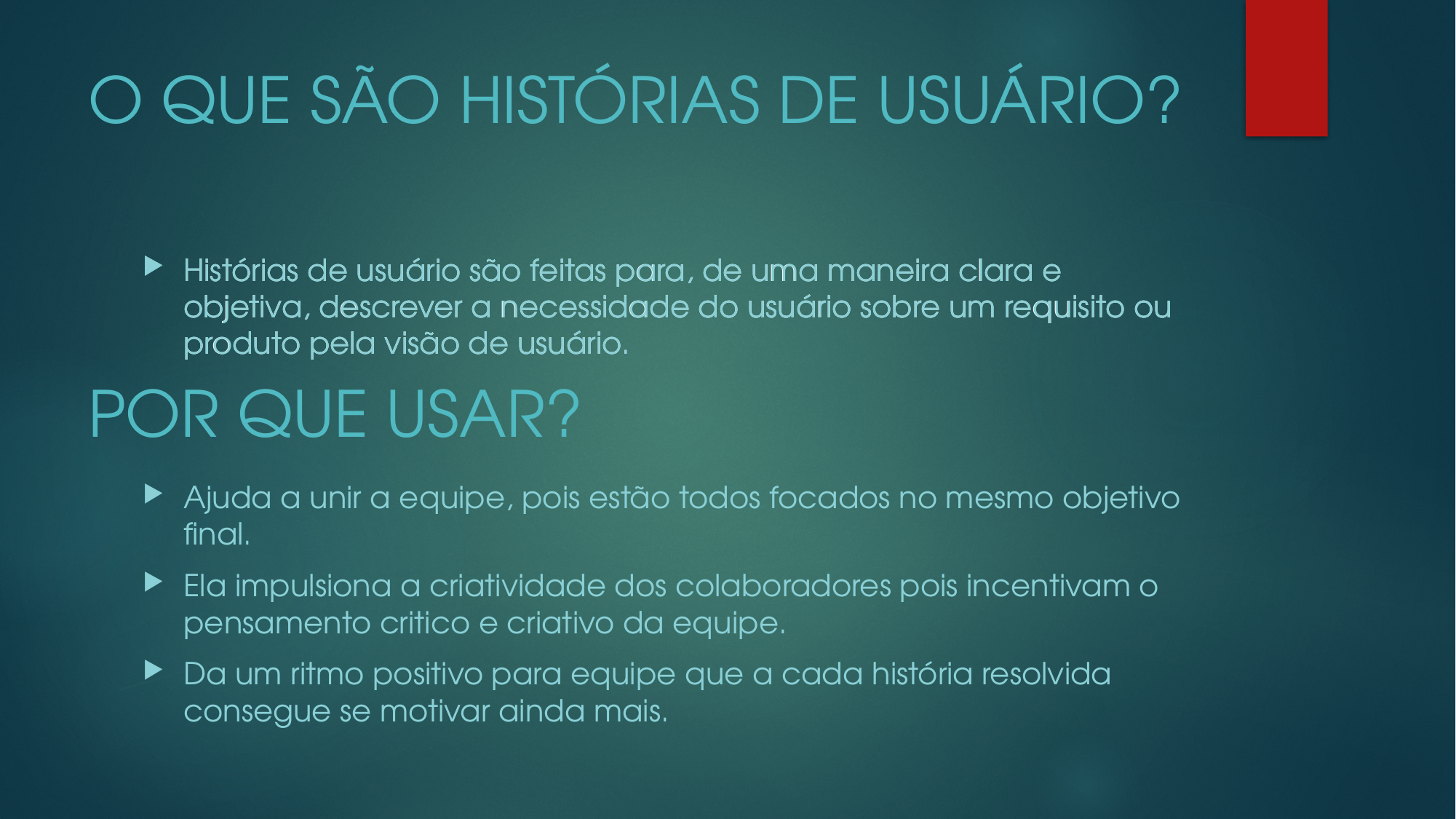

# O QUE SÃO HISTÓRIAS DE USUÁRIO?
Histórias de usuário são feitas para, de uma maneira clara e objetiva, descrever a necessidade do usuário sobre um requisito ou produto pela visão de usuário.
Histórias de usuário são feitas para, de uma maneira clara e objetiva, descrever a necessidade do usuário sobre um requisito ou produto pela visão de usuário.

Ajuda a unir a equipe, pois estão todos focados no mesmo objetivo final.
Ela impulsiona a criatividade dos colaboradores pois incentivam o pensamento critico e criativo da equipe.
Da um ritmo positivo para equipe que a cada história resolvida consegue se motivar ainda mais.

POR QUE USAR?